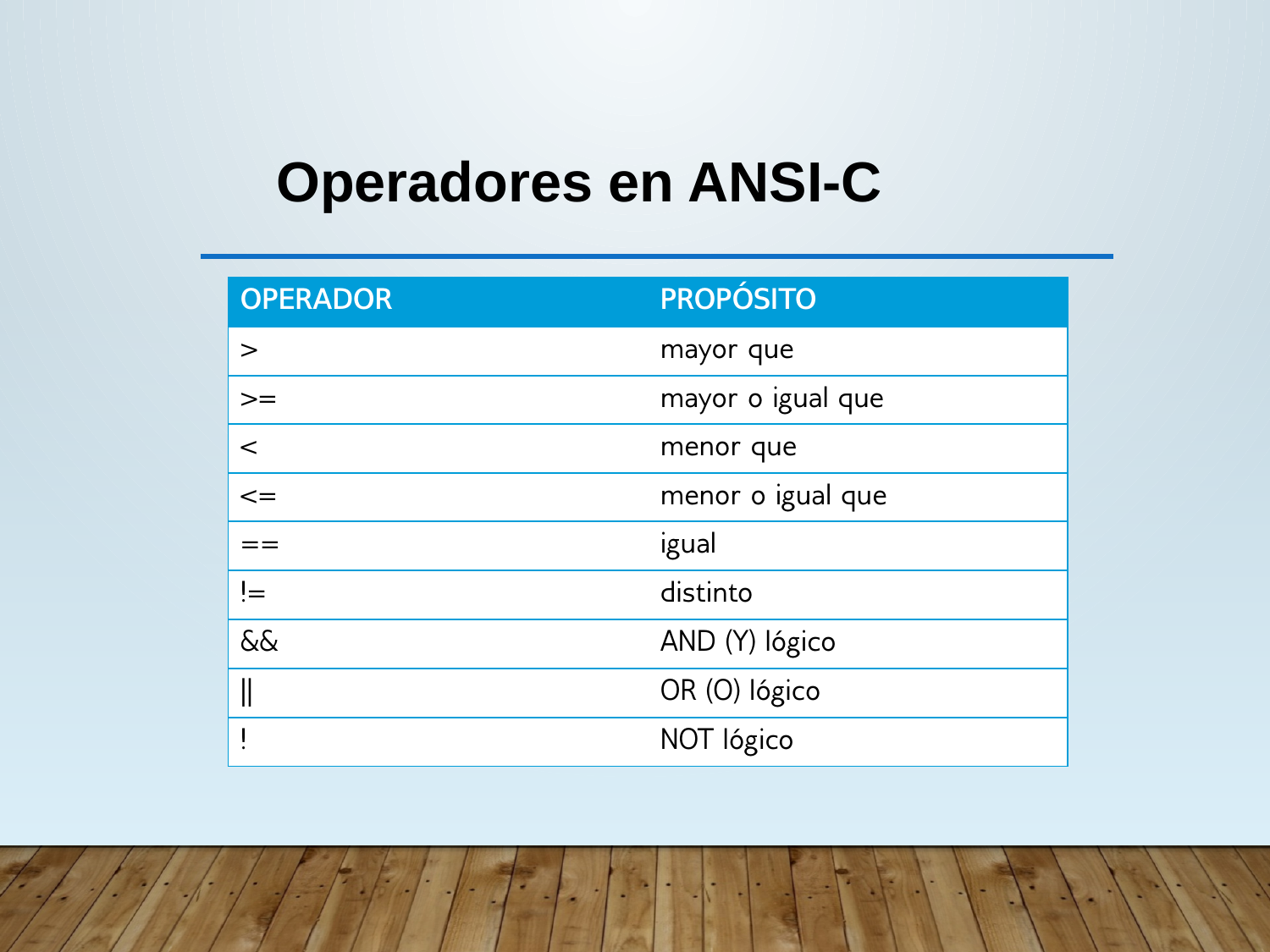

Operadores en ANSI-C
| OPERADOR | PROPÓSITO |
| --- | --- |
| > | mayor que |
| >= | mayor o igual que |
| < | menor que |
| <= | menor o igual que |
| == | igual |
| != | distinto |
| && | AND (Y) lógico |
| || | OR (O) lógico |
| ! | NOT lógico |